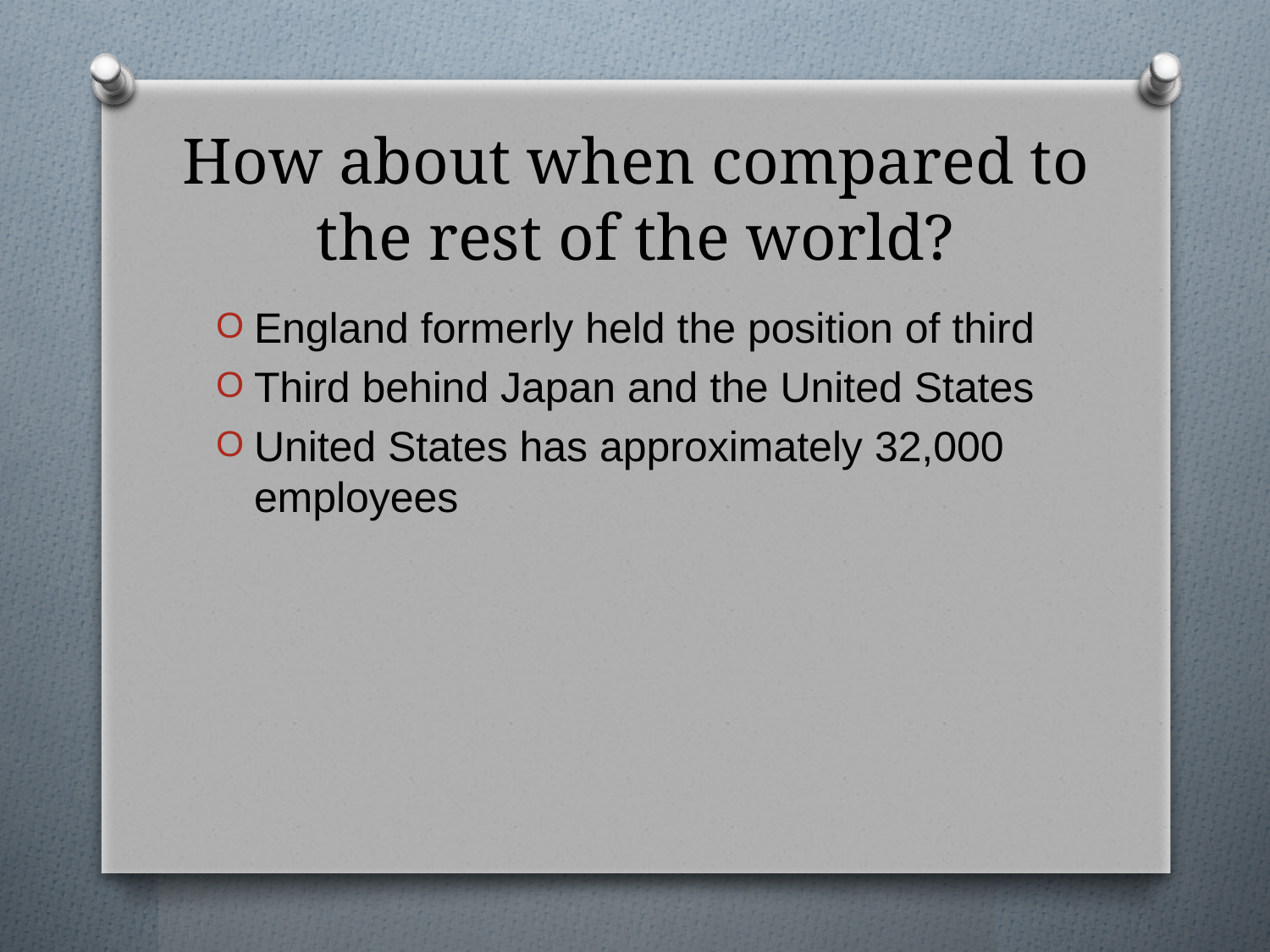

# How about when compared to the rest of the world?
England formerly held the position of third
Third behind Japan and the United States
United States has approximately 32,000 employees